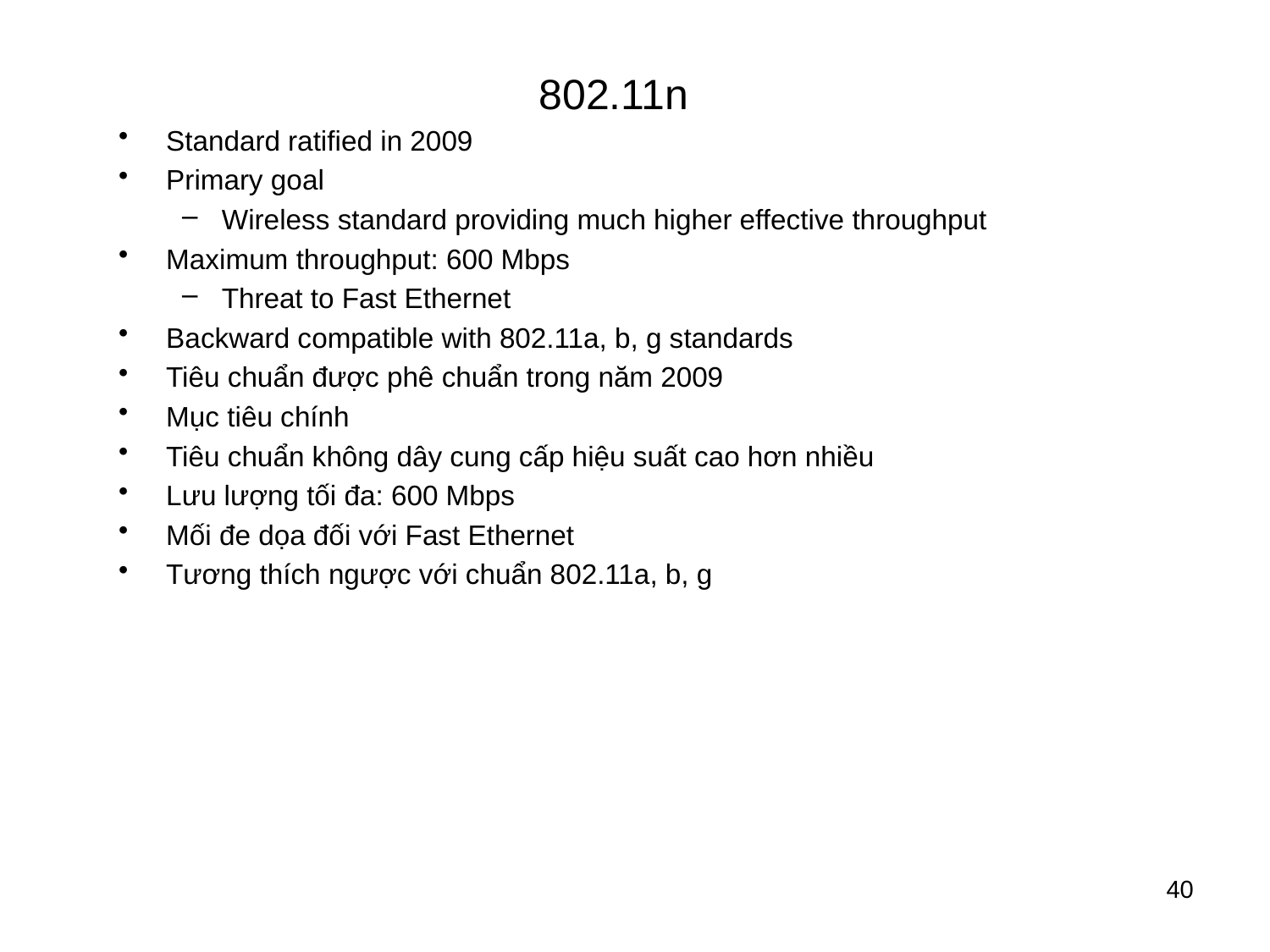

# 802.11n
Standard ratified in 2009
Primary goal
Wireless standard providing much higher effective throughput
Maximum throughput: 600 Mbps
Threat to Fast Ethernet
Backward compatible with 802.11a, b, g standards
Tiêu chuẩn được phê chuẩn trong năm 2009
Mục tiêu chính
Tiêu chuẩn không dây cung cấp hiệu suất cao hơn nhiều
Lưu lượng tối đa: 600 Mbps
Mối đe dọa đối với Fast Ethernet
Tương thích ngược với chuẩn 802.11a, b, g

40